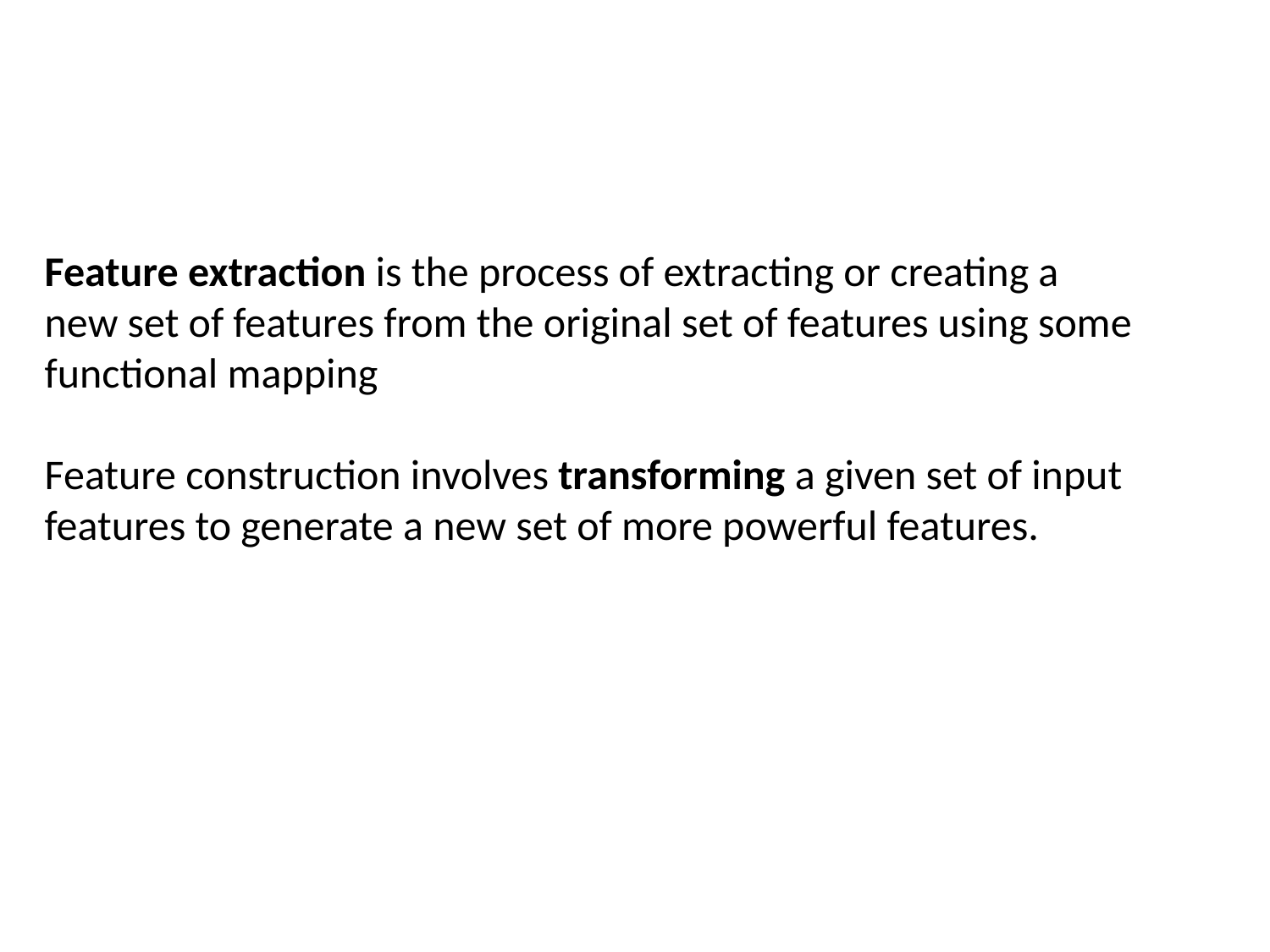

#

Feature extraction is the process of extracting or creating a
new set of features from the original set of features using some
functional mapping

Feature construction involves transforming a given set of input
features to generate a new set of more powerful features.